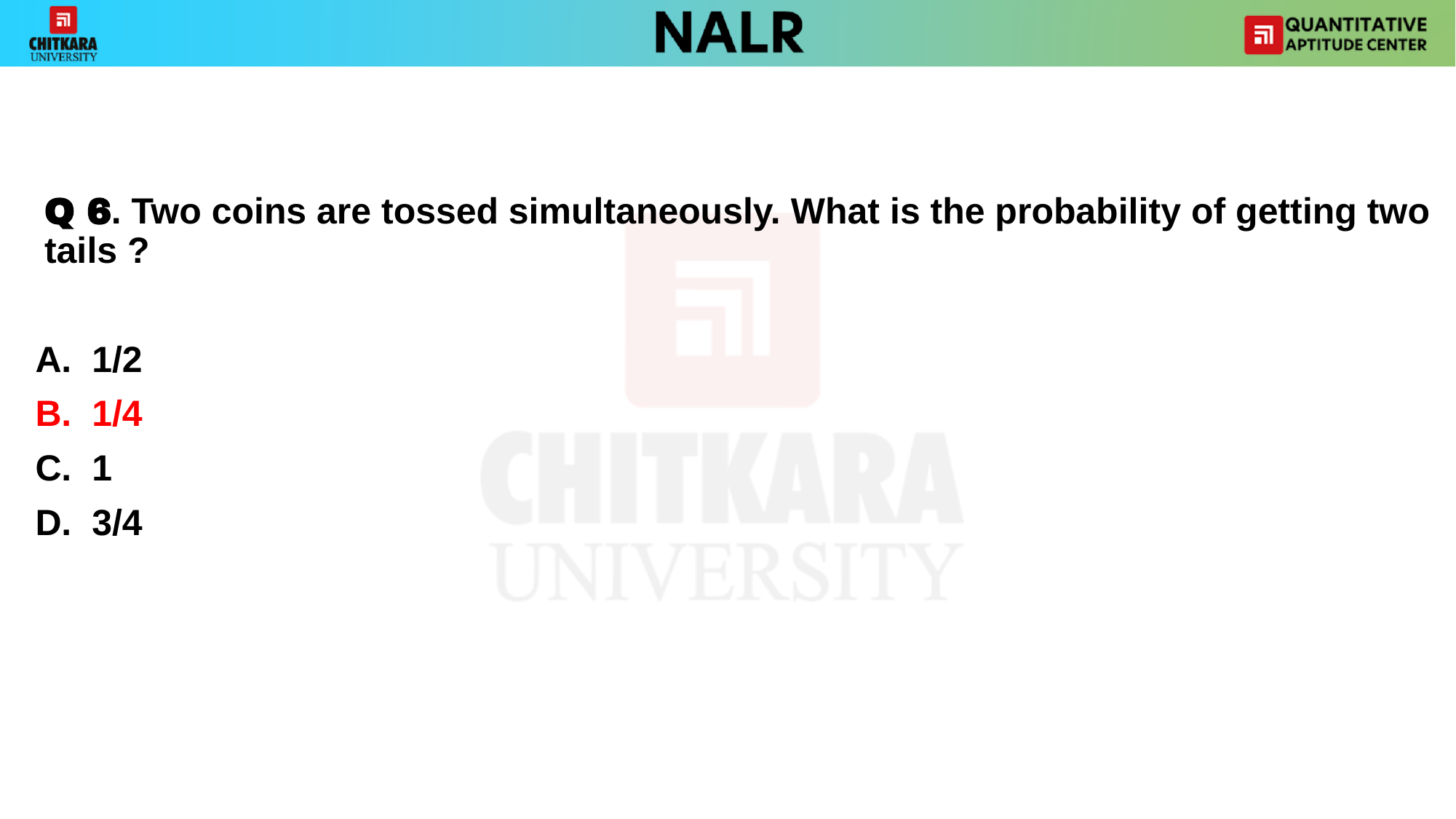

Q 6. Two coins are tossed simultaneously. What is the probability of getting two tails ?

A.  1/2
B.  1/4
C.  1
D.  3/4